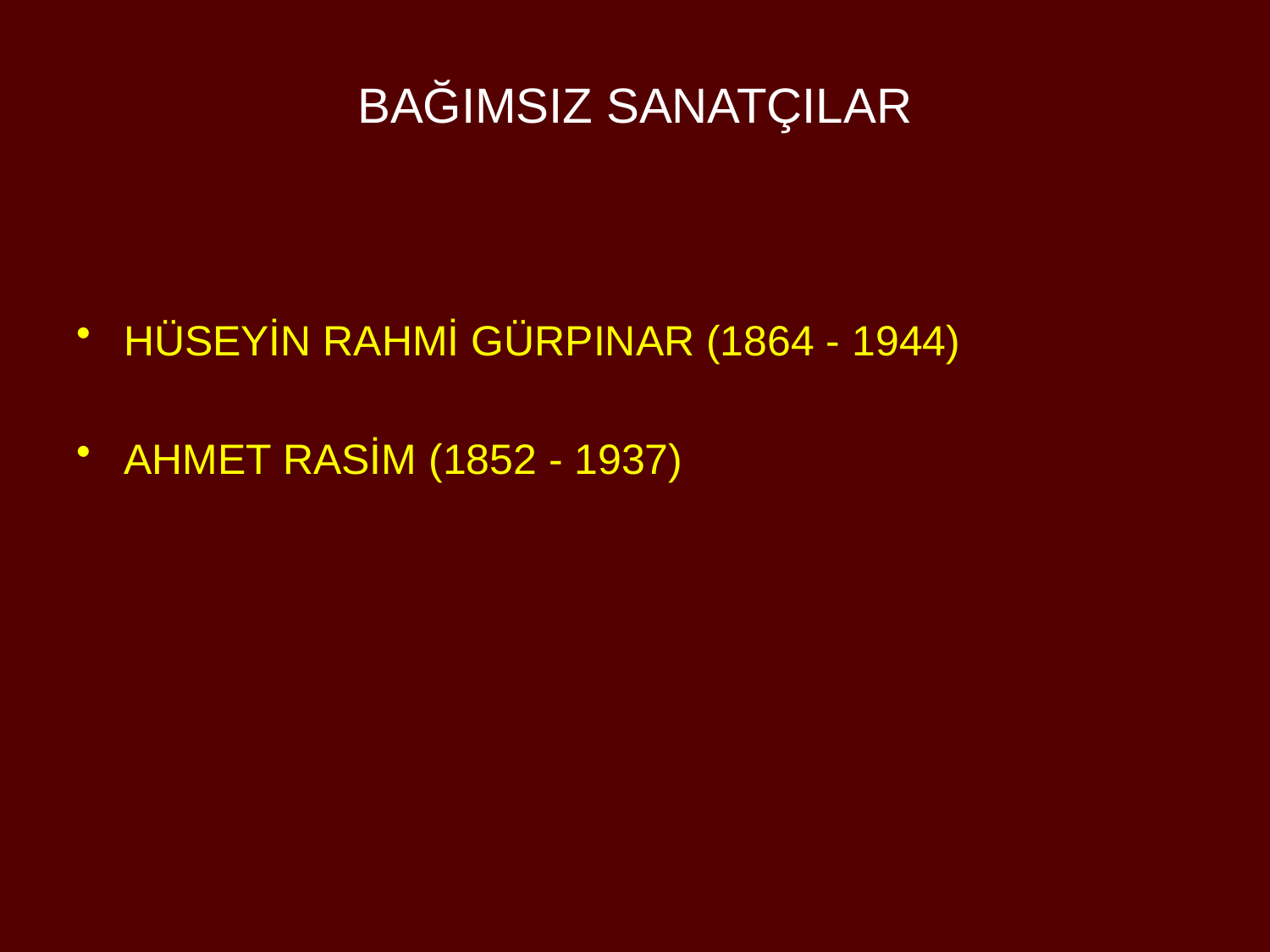

# BAĞIMSIZ SANATÇILAR
HÜSEYİN RAHMİ GÜRPINAR (1864 - 1944)

AHMET RASİM (1852 - 1937)